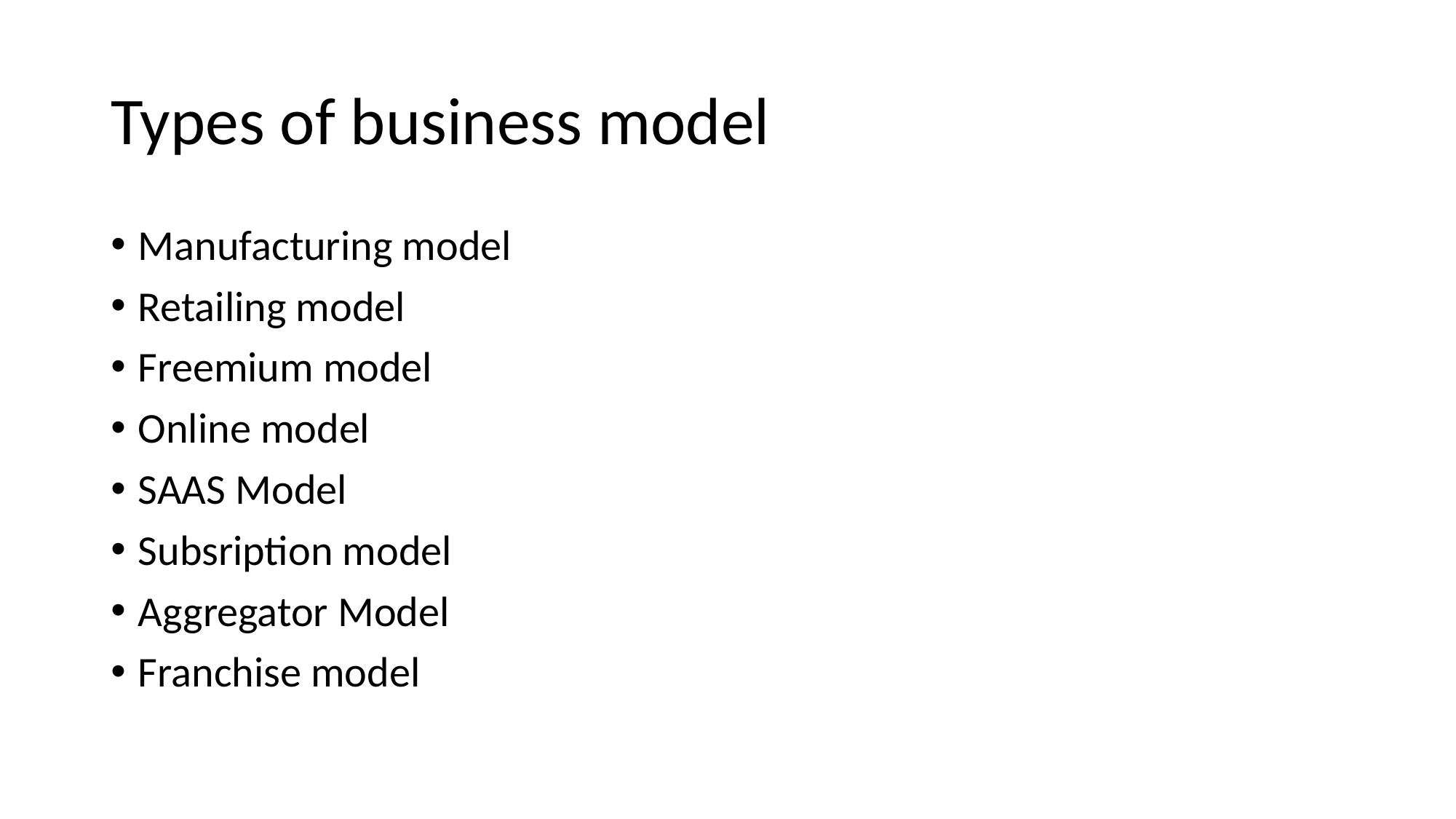

# Types of business model
Manufacturing model
Retailing model
Freemium model
Online model
SAAS Model
Subsription model
Aggregator Model
Franchise model